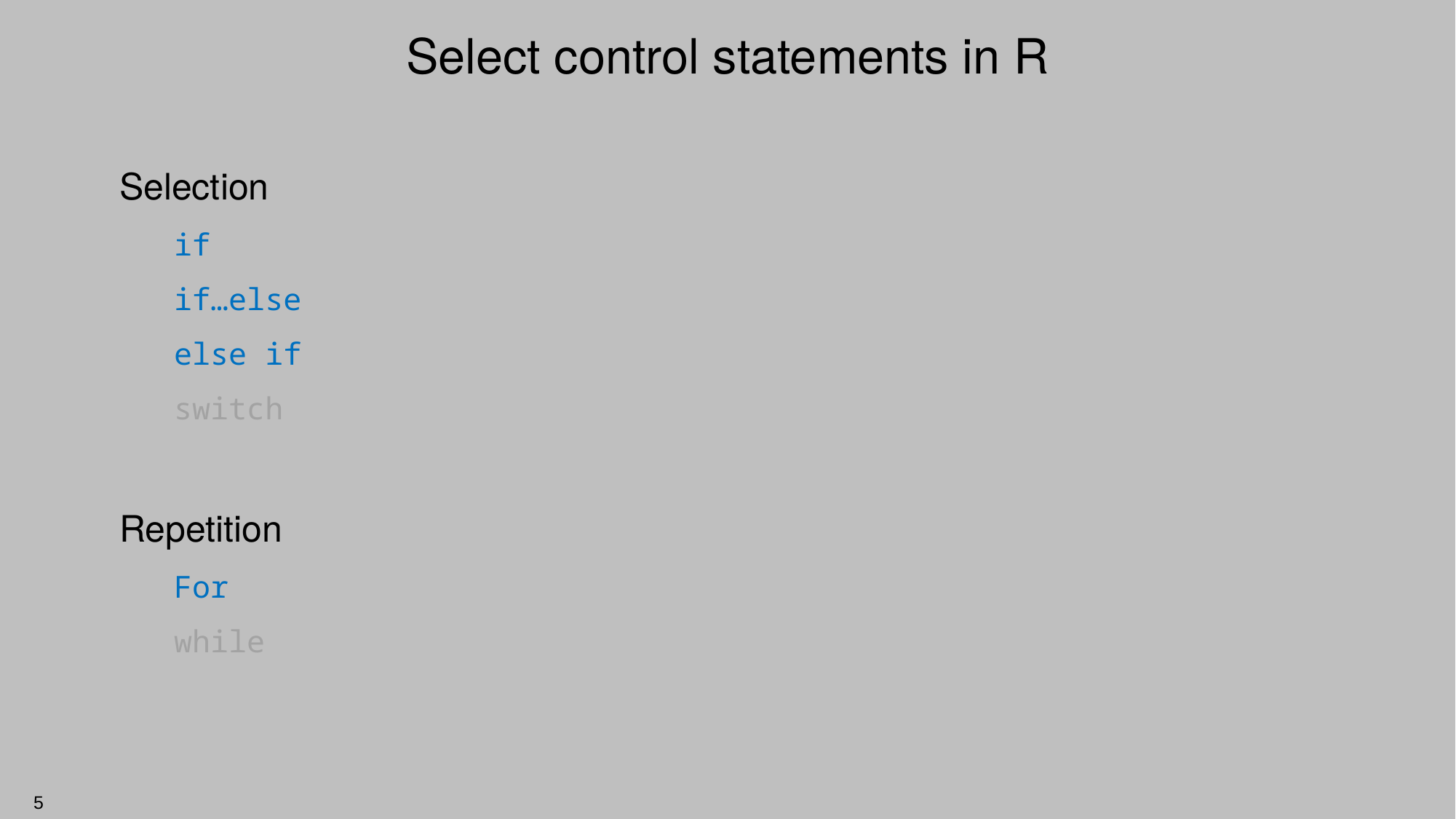

# Select control statements in R
Selection
if
if…else
else if
switch

Repetition
For
while